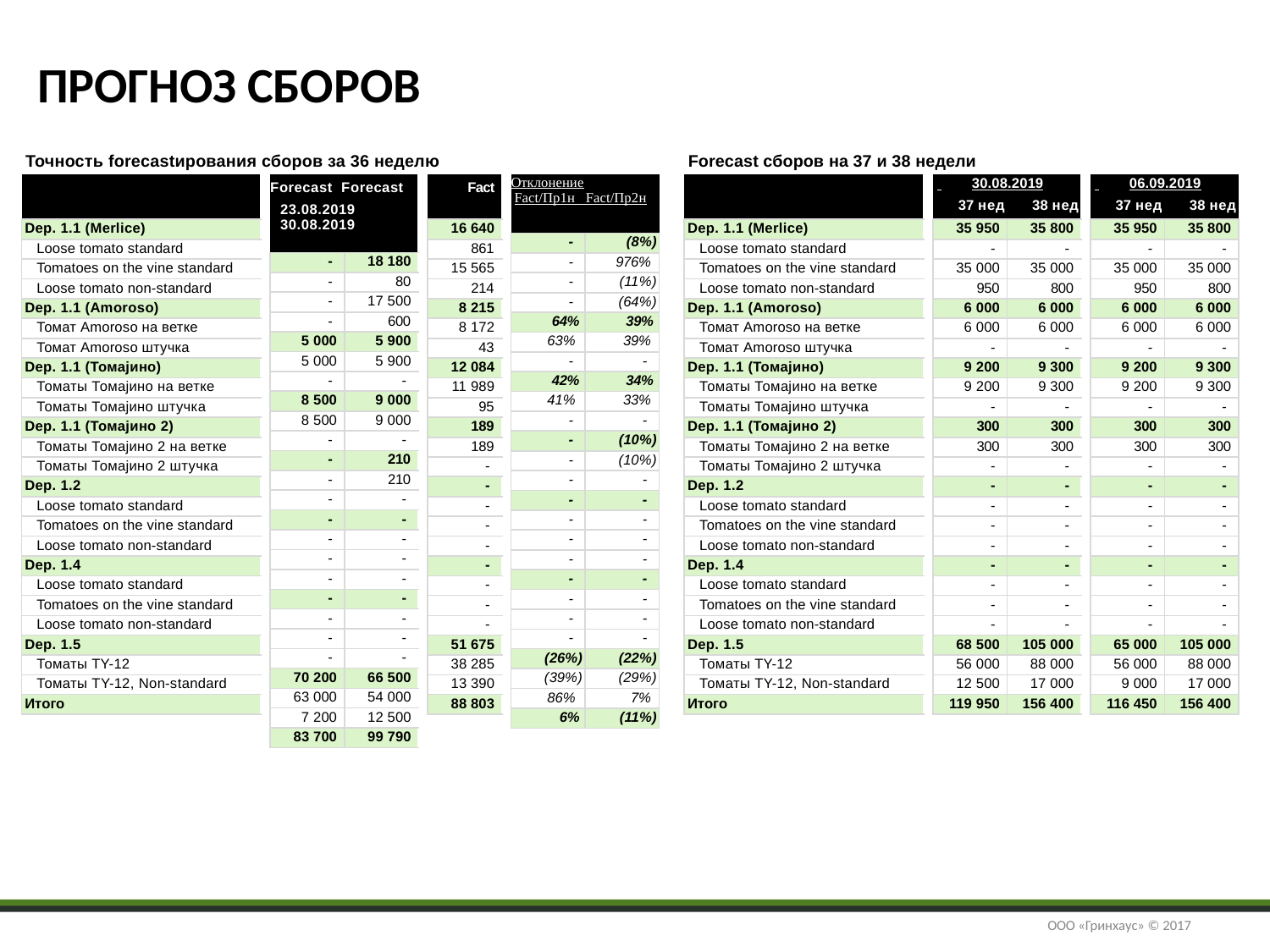

# ПРОГНОЗ СБОРОВ
Точность forecastирования сборов за 36 неделю
Forecast сборов на 37 и 38 недели
|  |
| --- |
| Dep. 1.1 (Merlice) |
| Loose tomato standard |
| Tomatoes on the vine standard |
| Loose tomato non-standard |
| Dep. 1.1 (Amoroso) |
| Томат Amoroso на ветке |
| Томат Amoroso штучка |
| Dep. 1.1 (Томаjино) |
| Томаты Томаjино на ветке |
| Томаты Томаjино штучка |
| Dep. 1.1 (Томаjино 2) |
| Томаты Томаjино 2 на ветке |
| Томаты Томаjино 2 штучка |
| Dep. 1.2 |
| Loose tomato standard |
| Tomatoes on the vine standard |
| Loose tomato non-standard |
| Dep. 1.4 |
| Loose tomato standard |
| Tomatoes on the vine standard |
| Loose tomato non-standard |
| Dep. 1.5 |
| Томаты TY-12 |
| Томаты TY-12, Non-standard |
| Итого |
| Forecast Forecast 23.08.2019 30.08.2019 |  |
| --- | --- |
| - | 18 180 |
| - | 80 |
| - | 17 500 |
| - | 600 |
| 5 000 | 5 900 |
| 5 000 | 5 900 |
| - | - |
| 8 500 | 9 000 |
| 8 500 | 9 000 |
| - | - |
| - | 210 |
| - | 210 |
| - | - |
| - | - |
| - | - |
| - | - |
| - | - |
| - | - |
| - | - |
| - | - |
| - | - |
| 70 200 | 66 500 |
| 63 000 | 54 000 |
| 7 200 | 12 500 |
| 83 700 | 99 790 |
| Fact |
| --- |
| 16 640 |
| 861 |
| 15 565 |
| 214 |
| 8 215 |
| 8 172 |
| 43 |
| 12 084 |
| 11 989 |
| 95 |
| 189 |
| 189 |
| - |
| - |
| - |
| - |
| - |
| - |
| - |
| - |
| - |
| 51 675 |
| 38 285 |
| 13 390 |
| 88 803 |
| Отклонение Fact/Пр1н Fact/Пр2н |  |
| --- | --- |
| - | (8%) |
| - | 976% |
| - | (11%) |
| - | (64%) |
| 64% | 39% |
| 63% | 39% |
| - | - |
| 42% | 34% |
| 41% | 33% |
| - | - |
| - | (10%) |
| - | (10%) |
| - | - |
| - | - |
| - | - |
| - | - |
| - | - |
| - | - |
| - | - |
| - | - |
| - | - |
| (26%) | (22%) |
| (39%) | (29%) |
| 86% | 7% |
| 6% | (11%) |
|  |
| --- |
| Dep. 1.1 (Merlice) |
| Loose tomato standard |
| Tomatoes on the vine standard |
| Loose tomato non-standard |
| Dep. 1.1 (Amoroso) |
| Томат Amoroso на ветке |
| Томат Amoroso штучка |
| Dep. 1.1 (Томаjино) |
| Томаты Томаjино на ветке |
| Томаты Томаjино штучка |
| Dep. 1.1 (Томаjино 2) |
| Томаты Томаjино 2 на ветке |
| Томаты Томаjино 2 штучка |
| Dep. 1.2 |
| Loose tomato standard |
| Tomatoes on the vine standard |
| Loose tomato non-standard |
| Dep. 1.4 |
| Loose tomato standard |
| Tomatoes on the vine standard |
| Loose tomato non-standard |
| Dep. 1.5 |
| Томаты TY-12 |
| Томаты TY-12, Non-standard |
| Итого |
| 30.08.2019 37 нед 38 нед |  |
| --- | --- |
| 35 950 | 35 800 |
| - | - |
| 35 000 | 35 000 |
| 950 | 800 |
| 6 000 | 6 000 |
| 6 000 | 6 000 |
| - | - |
| 9 200 | 9 300 |
| 9 200 | 9 300 |
| - | - |
| 300 | 300 |
| 300 | 300 |
| - | - |
| - | - |
| - | - |
| - | - |
| - | - |
| - | - |
| - | - |
| - | - |
| - | - |
| 68 500 | 105 000 |
| 56 000 | 88 000 |
| 12 500 | 17 000 |
| 119 950 | 156 400 |
| 06.09.2019 37 нед 38 нед |  |
| --- | --- |
| 35 950 | 35 800 |
| - | - |
| 35 000 | 35 000 |
| 950 | 800 |
| 6 000 | 6 000 |
| 6 000 | 6 000 |
| - | - |
| 9 200 | 9 300 |
| 9 200 | 9 300 |
| - | - |
| 300 | 300 |
| 300 | 300 |
| - | - |
| - | - |
| - | - |
| - | - |
| - | - |
| - | - |
| - | - |
| - | - |
| - | - |
| 65 000 | 105 000 |
| 56 000 | 88 000 |
| 9 000 | 17 000 |
| 116 450 | 156 400 |
ООО «Гринхаус» © 2017